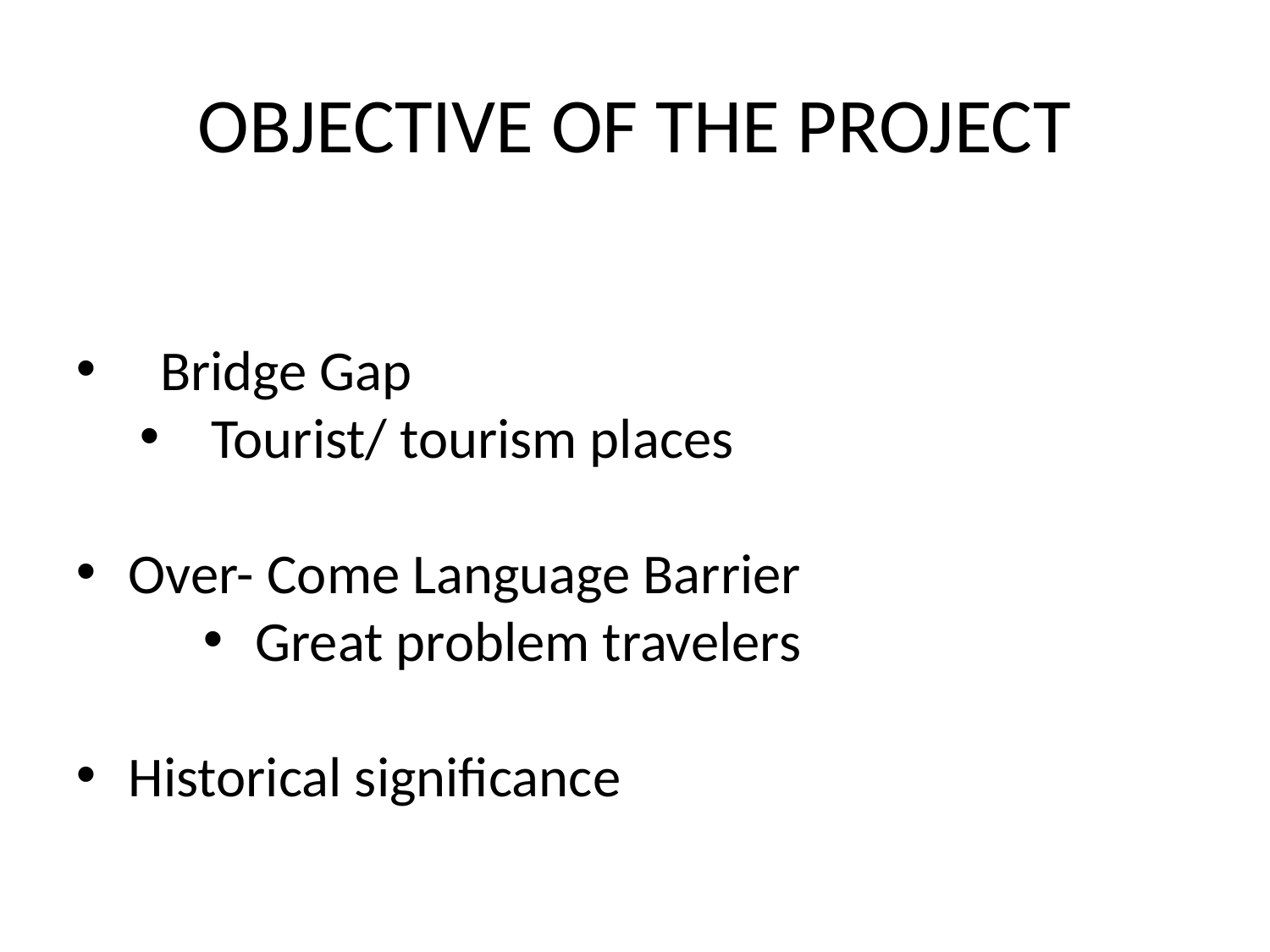

# OBJECTIVE OF THE PROJECT

 Bridge Gap
Tourist/ tourism places

 Over- Come Language Barrier
 Great problem travelers

 Historical significance